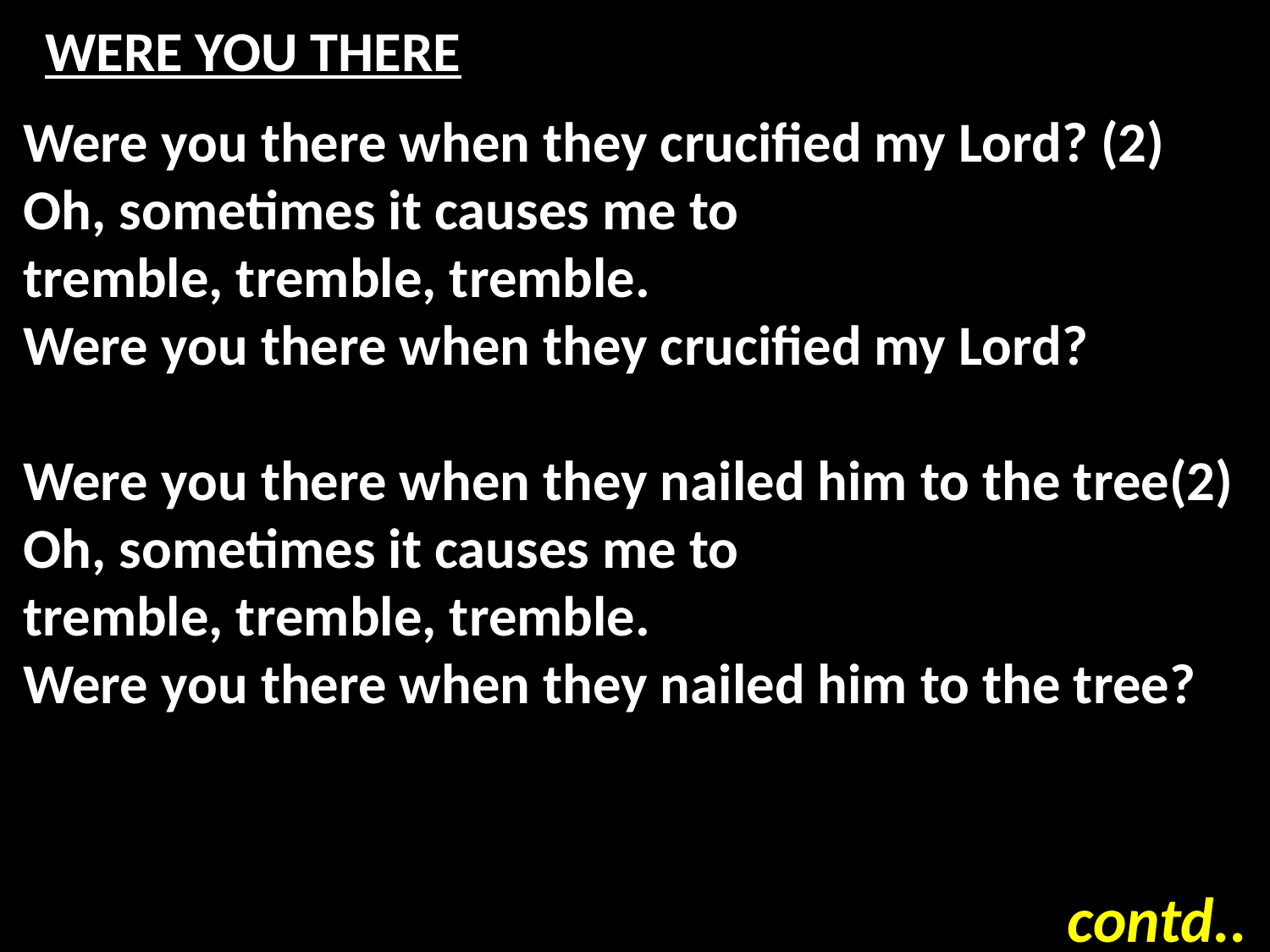

# WERE YOU THERE
Were you there when they crucified my Lord? (2)
Oh, sometimes it causes me to
tremble, tremble, tremble.
Were you there when they crucified my Lord?

Were you there when they nailed him to the tree(2)
Oh, sometimes it causes me to
tremble, tremble, tremble.
Were you there when they nailed him to the tree?

contd..